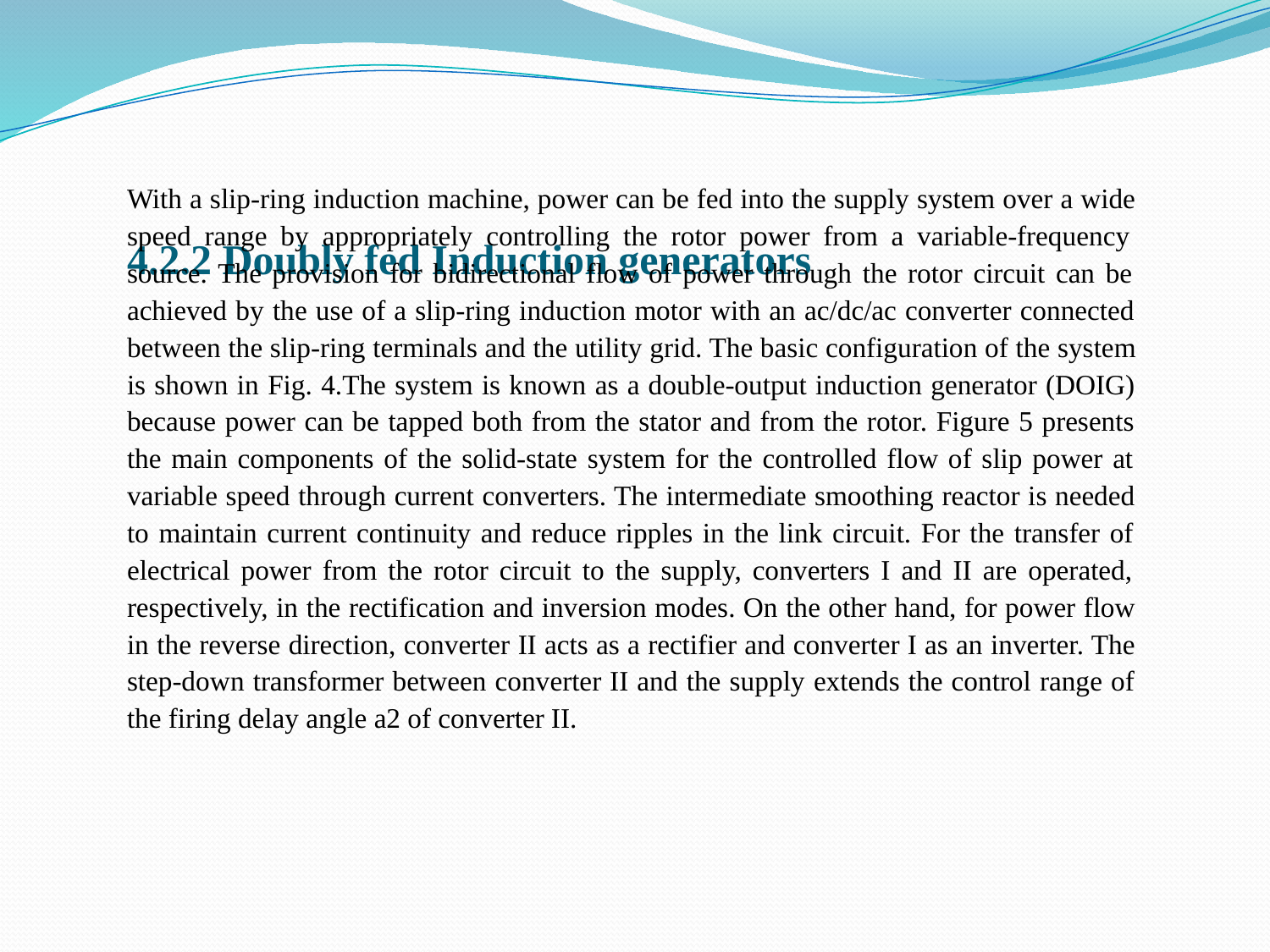

# 4.2.2 Doubly fed Induction generators
With a slip-ring induction machine, power can be fed into the supply system over a wide  speed range by appropriately controlling the rotor power from a variable-frequency  source. The provision for bidirectional flow of power through the rotor circuit can be  achieved by the use of a slip-ring induction motor with an ac/dc/ac converter connected  between the slip-ring terminals and the utility grid. The basic configuration of the system  is shown in Fig. 4.The system is known as a double-output induction generator (DOIG)  because power can be tapped both from the stator and from the rotor. Figure 5 presents  the main components of the solid-state system for the controlled flow of slip power at  variable speed through current converters. The intermediate smoothing reactor is needed  to maintain current continuity and reduce ripples in the link circuit. For the transfer of  electrical power from the rotor circuit to the supply, converters I and II are operated,  respectively, in the rectification and inversion modes. On the other hand, for power flow  in the reverse direction, converter II acts as a rectifier and converter I as an inverter. The  step-down transformer between converter II and the supply extends the control range of  the firing delay angle a2 of converter II.